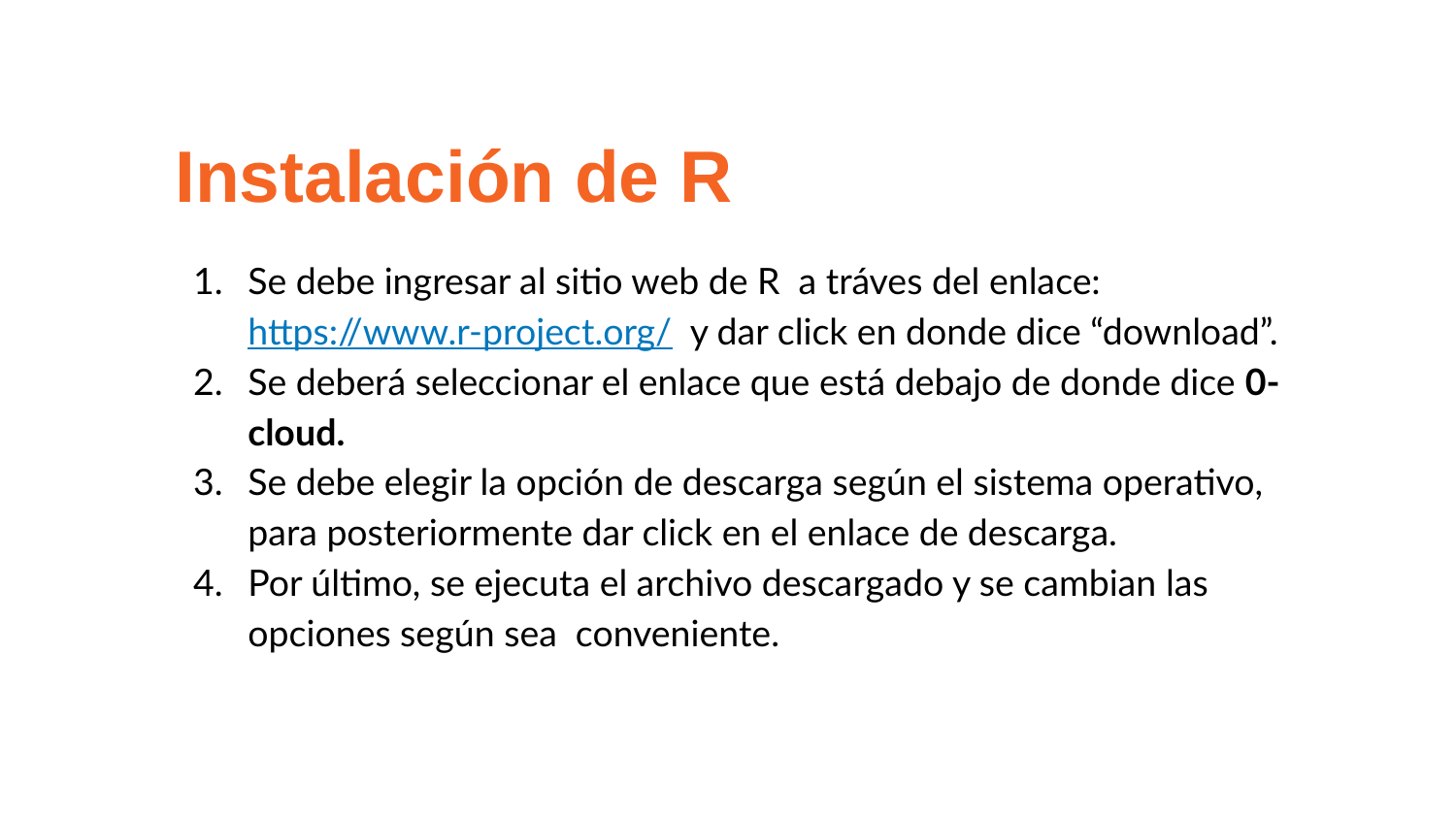

Instalación de R
Se debe ingresar al sitio web de R  a tráves del enlace: https://www.r-project.org/  y dar click en donde dice “download”.
Se deberá seleccionar el enlace que está debajo de donde dice 0-cloud.
Se debe elegir la opción de descarga según el sistema operativo, para posteriormente dar click en el enlace de descarga.
Por último, se ejecuta el archivo descargado y se cambian las opciones según sea  conveniente.